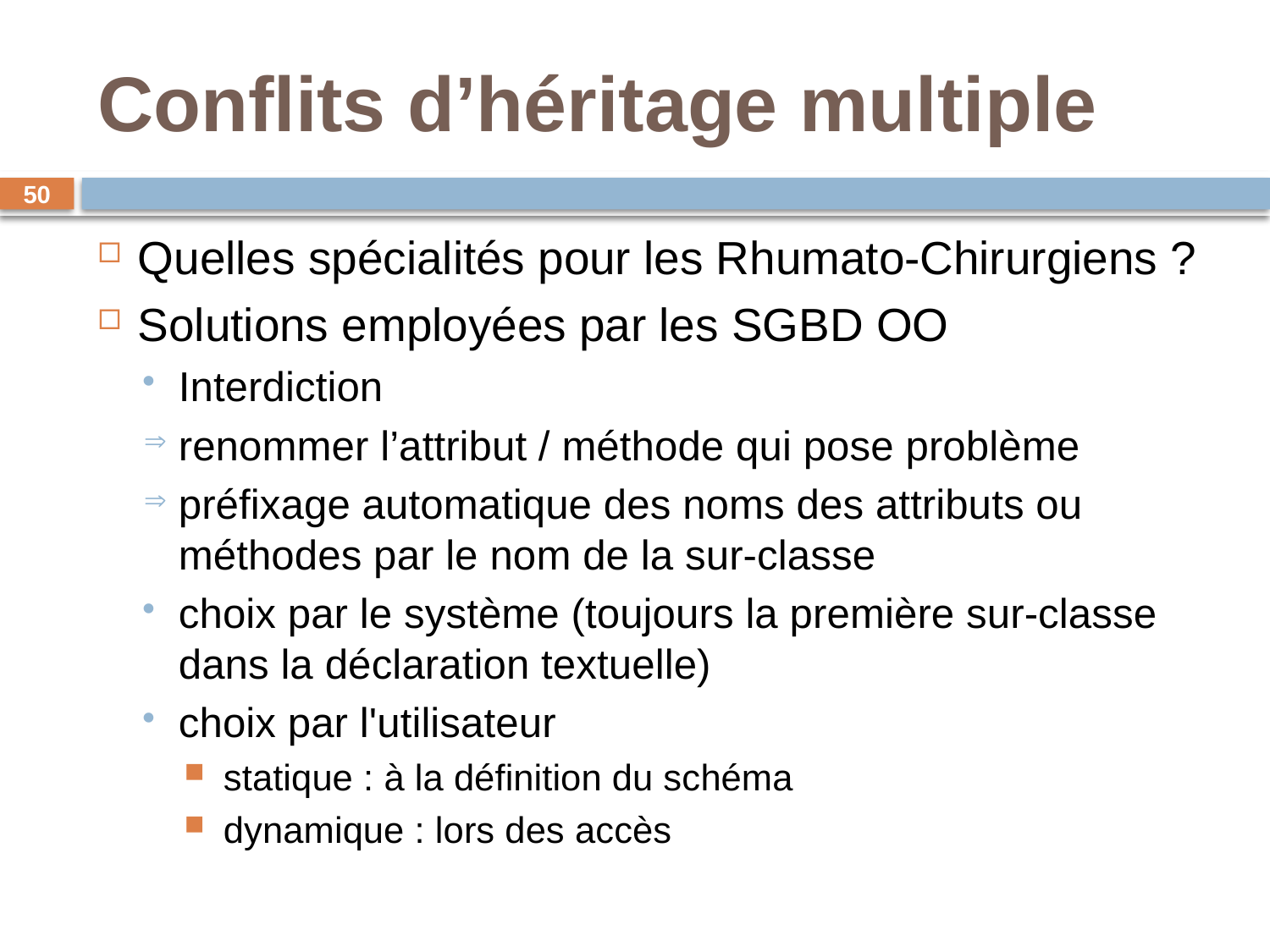

# Conflits d’héritage multiple
50
Quelles spécialités pour les Rhumato-Chirurgiens ?
Solutions employées par les SGBD OO
Interdiction
renommer l’attribut / méthode qui pose problème
préfixage automatique des noms des attributs ou méthodes par le nom de la sur-classe
choix par le système (toujours la première sur-classe dans la déclaration textuelle)
choix par l'utilisateur
 statique : à la définition du schéma
 dynamique : lors des accès